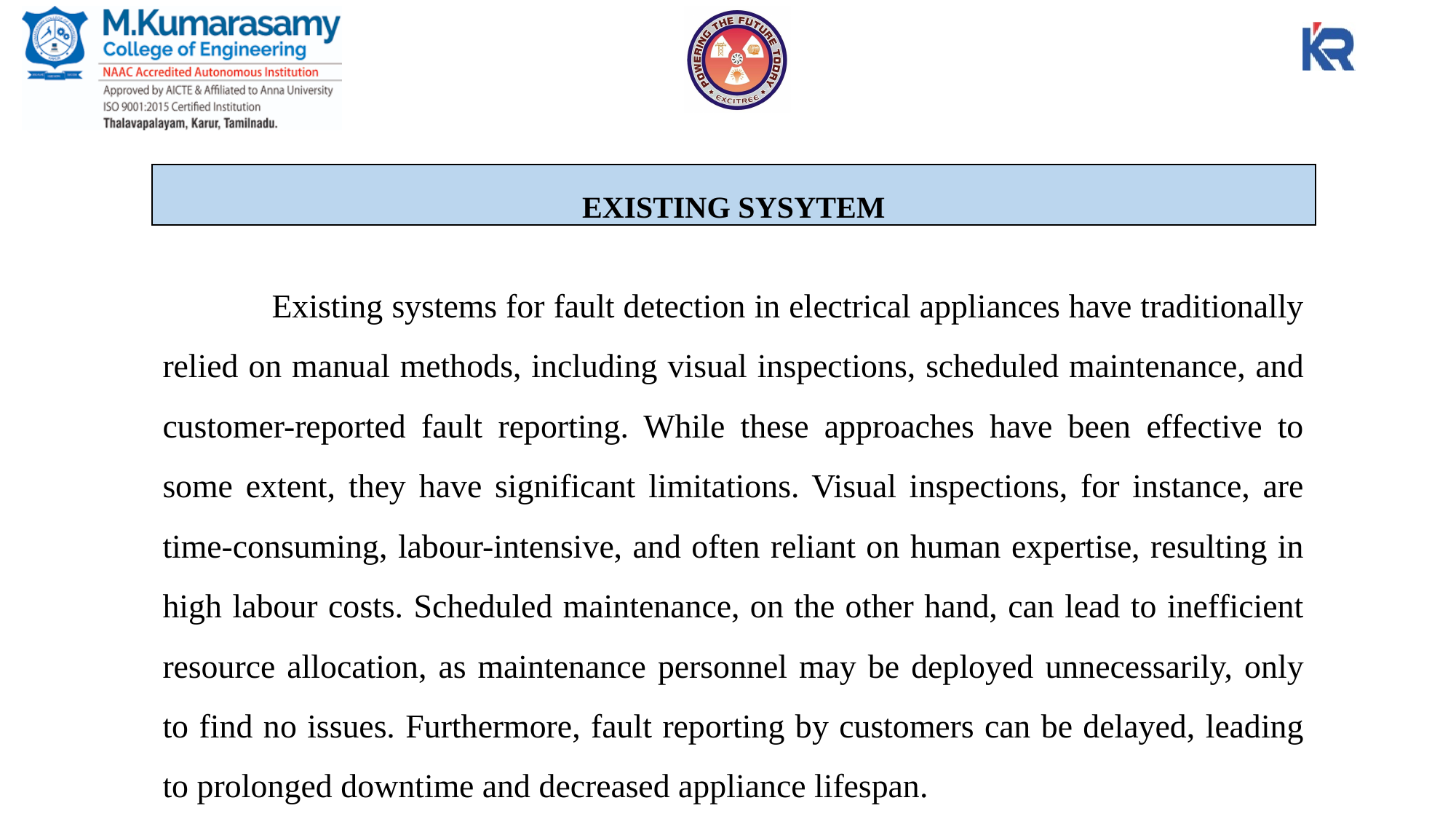

EXISTING SYSYTEM
	Existing systems for fault detection in electrical appliances have traditionally relied on manual methods, including visual inspections, scheduled maintenance, and customer-reported fault reporting. While these approaches have been effective to some extent, they have significant limitations. Visual inspections, for instance, are time-consuming, labour-intensive, and often reliant on human expertise, resulting in high labour costs. Scheduled maintenance, on the other hand, can lead to inefficient resource allocation, as maintenance personnel may be deployed unnecessarily, only to find no issues. Furthermore, fault reporting by customers can be delayed, leading to prolonged downtime and decreased appliance lifespan.